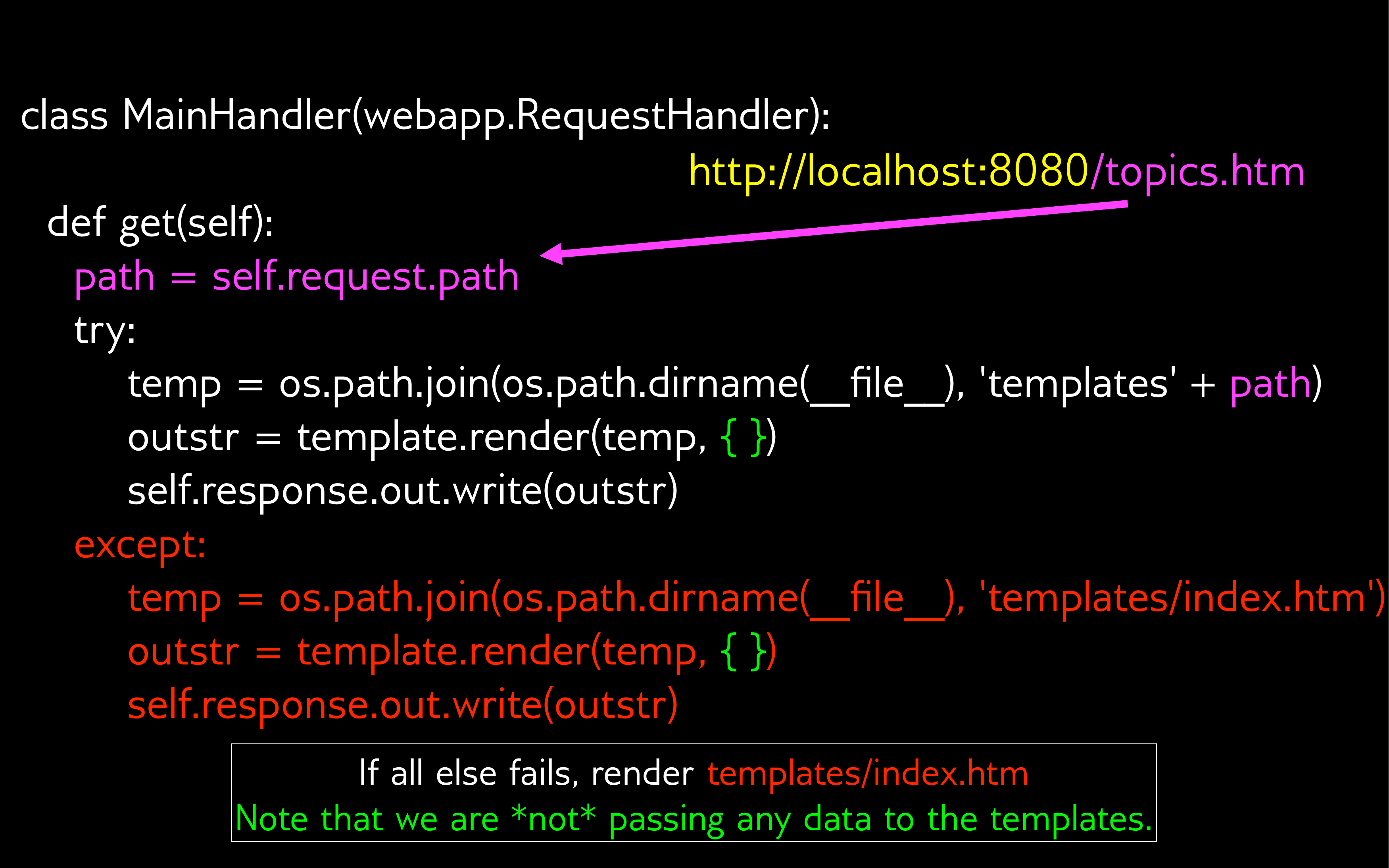

class MainHandler(webapp.RequestHandler):

  def get(self):
    path = self.request.path
    try:
        temp = os.path.join(os.path.dirname(__file__), 'templates' + path)
        outstr = template.render(temp, { })
        self.response.out.write(outstr)
    except:
        temp = os.path.join(os.path.dirname(__file__), 'templates/index.htm')
        outstr = template.render(temp, { })
        self.response.out.write(outstr)
http://localhost:8080/topics.htm

If all else fails, render templates/index.htm
Note that we are *not* passing any data to the templates.